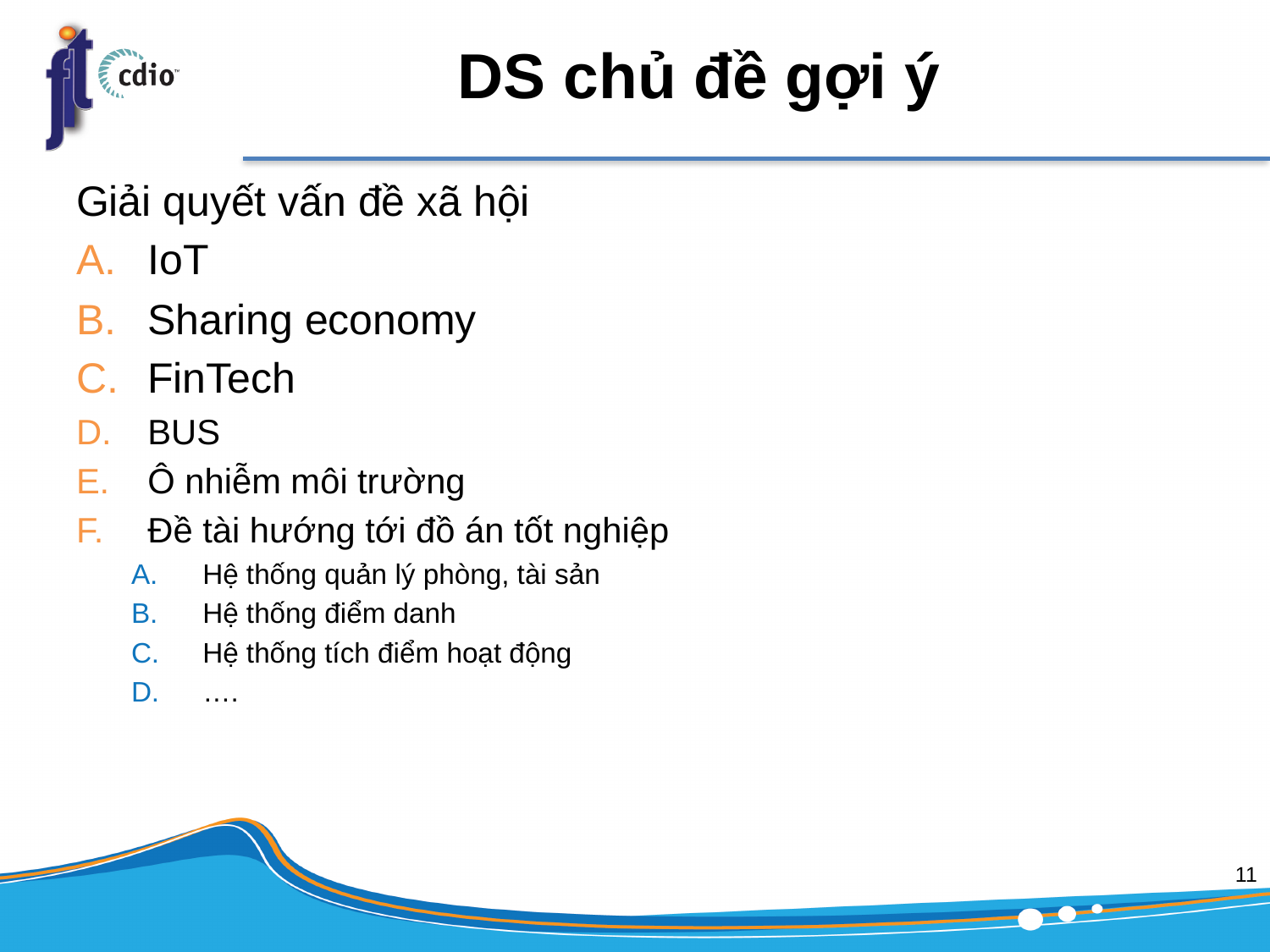

# DS chủ đề gợi ý
Giải quyết vấn đề xã hội
IoT
Sharing economy
FinTech
BUS
Ô nhiễm môi trường
Đề tài hướng tới đồ án tốt nghiệp
Hệ thống quản lý phòng, tài sản
Hệ thống điểm danh
Hệ thống tích điểm hoạt động
….

11